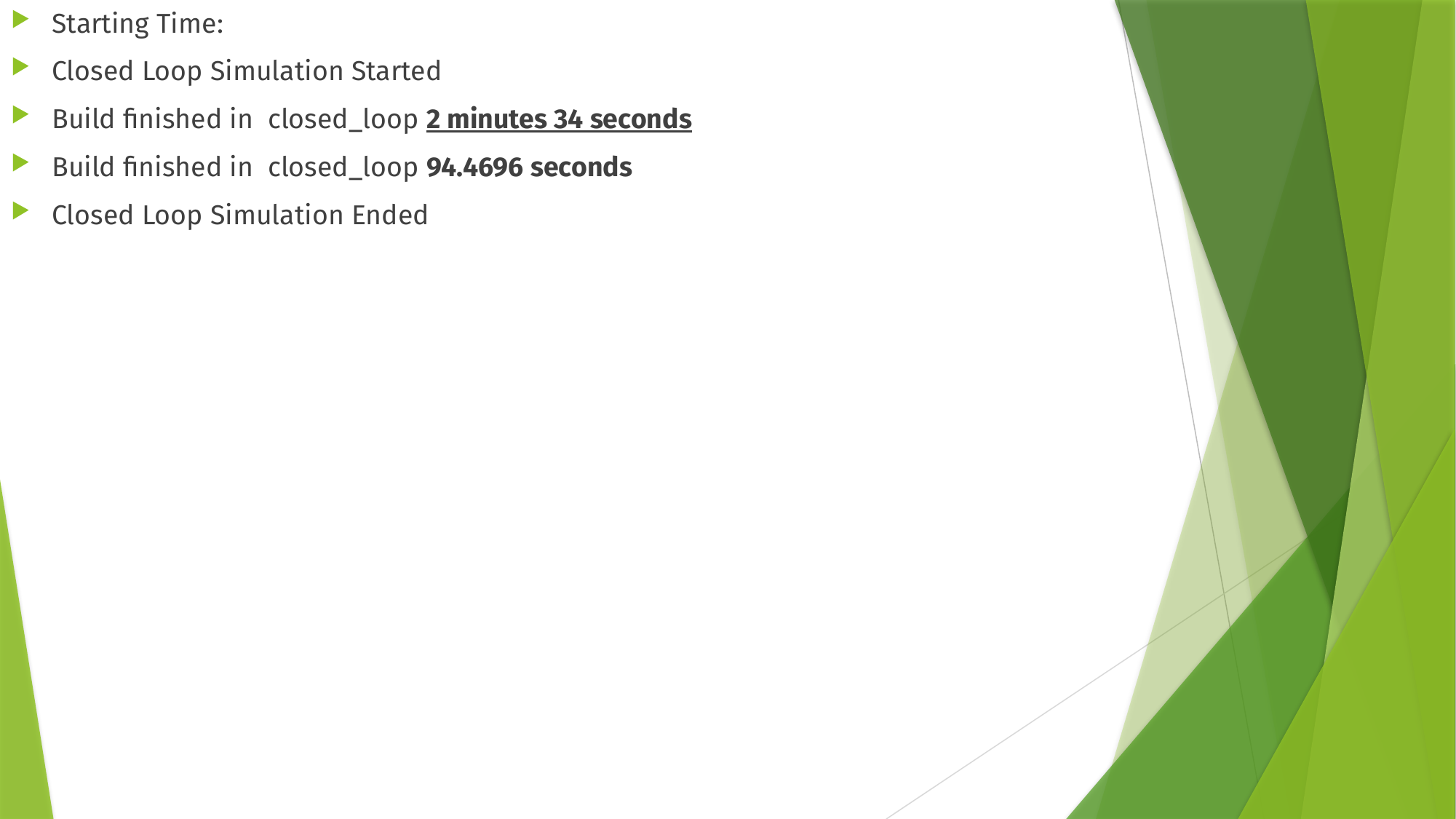

Starting Time:
Closed Loop Simulation Started
Build finished in  closed_loop 2 minutes 34 seconds
Build finished in  closed_loop 94.4696 seconds
Closed Loop Simulation Ended